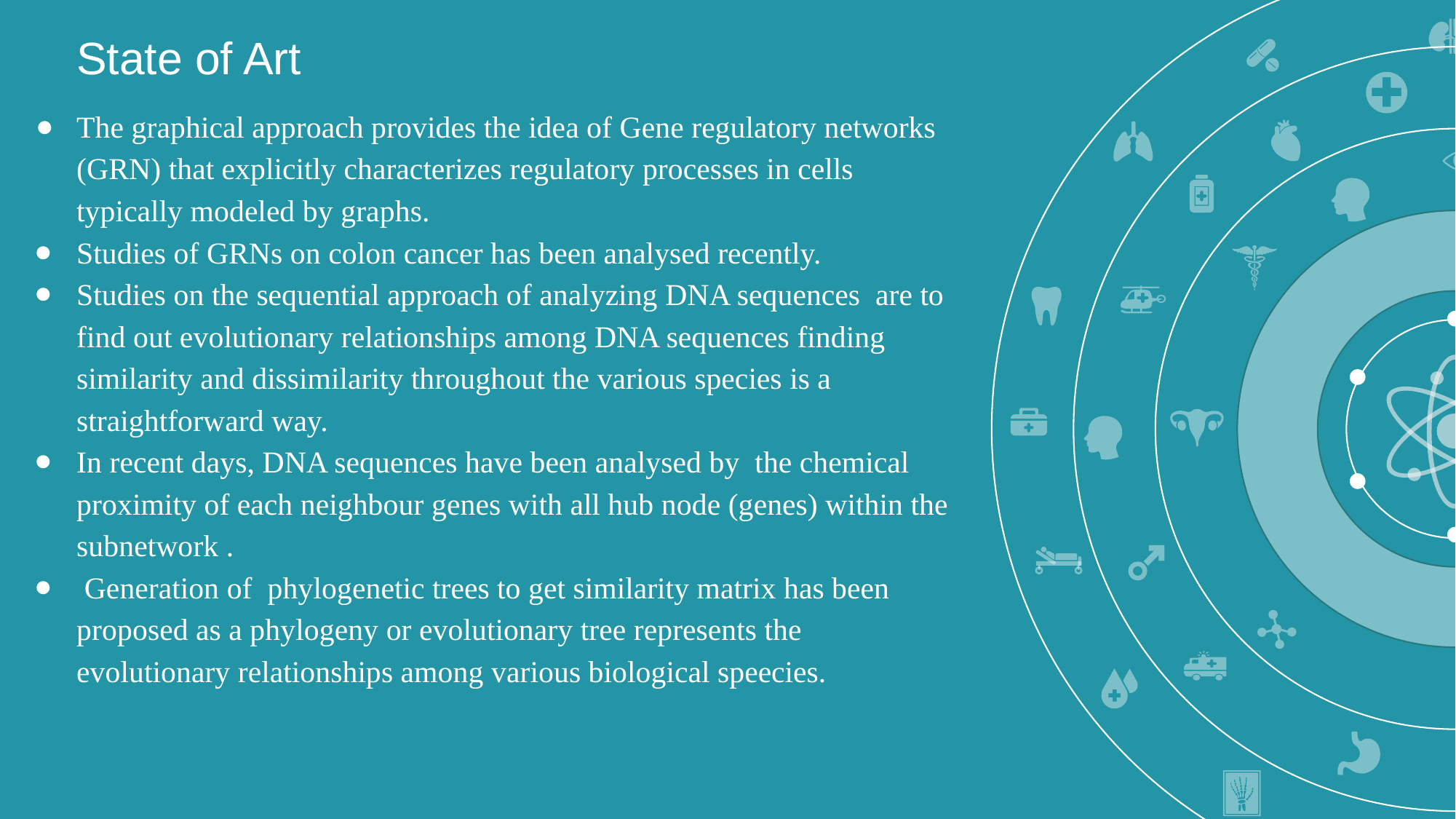

State of Art
The graphical approach provides the idea of Gene regulatory networks (GRN) that explicitly characterizes regulatory processes in cells typically modeled by graphs.
Studies of GRNs on colon cancer has been analysed recently.
Studies on the sequential approach of analyzing DNA sequences  are to find out evolutionary relationships among DNA sequences finding similarity and dissimilarity throughout the various species is a straightforward way.
In recent days, DNA sequences have been analysed by  the chemical proximity of each neighbour genes with all hub node (genes) within the subnetwork .
 Generation of  phylogenetic trees to get similarity matrix has been proposed as a phylogeny or evolutionary tree represents the evolutionary relationships among various biological speecies.